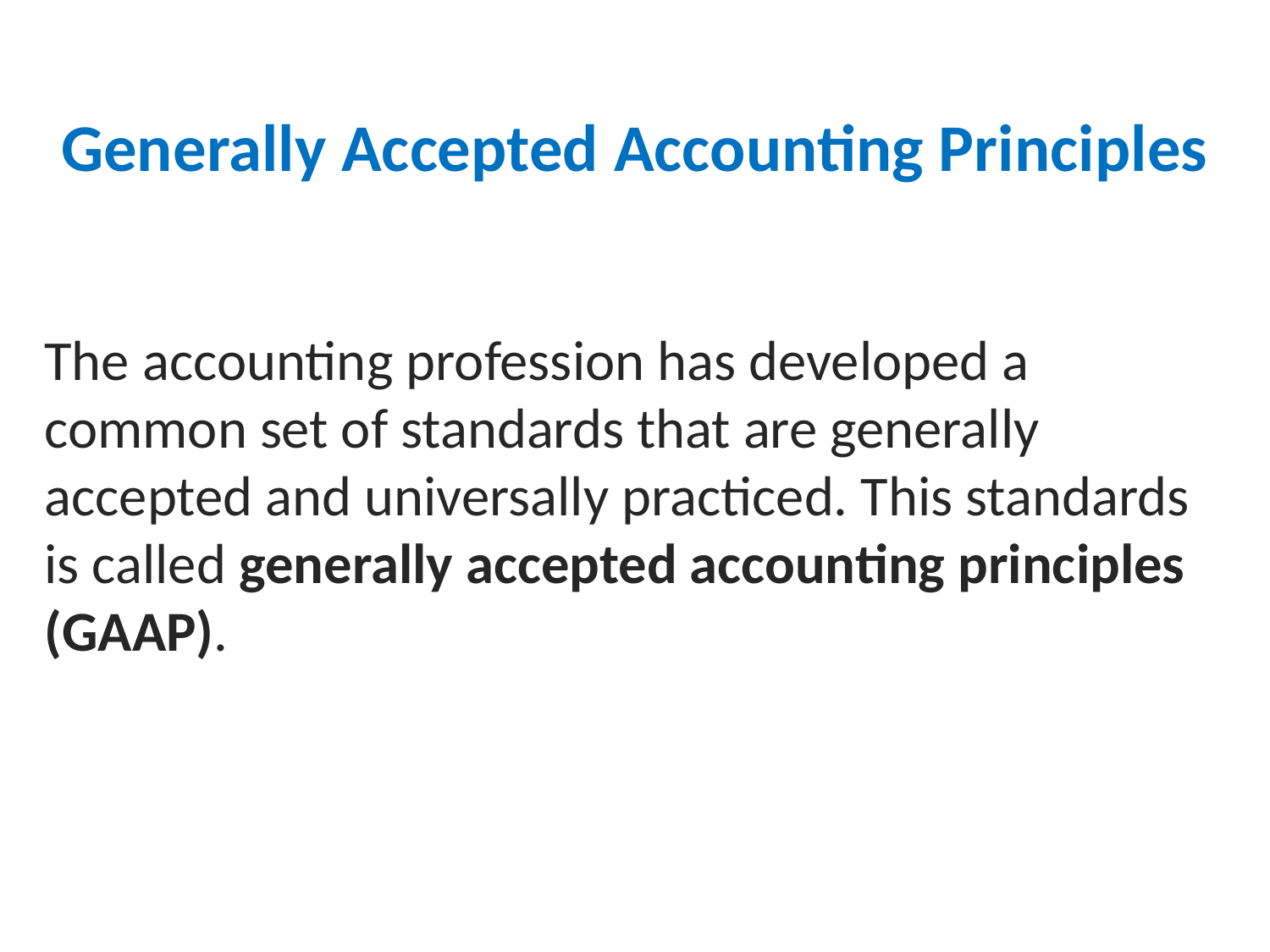

# Generally Accepted Accounting Principles
The accounting profession has developed a common set of standards that are generally accepted and universally practiced. This standards is called generally accepted accounting principles (GAAP).